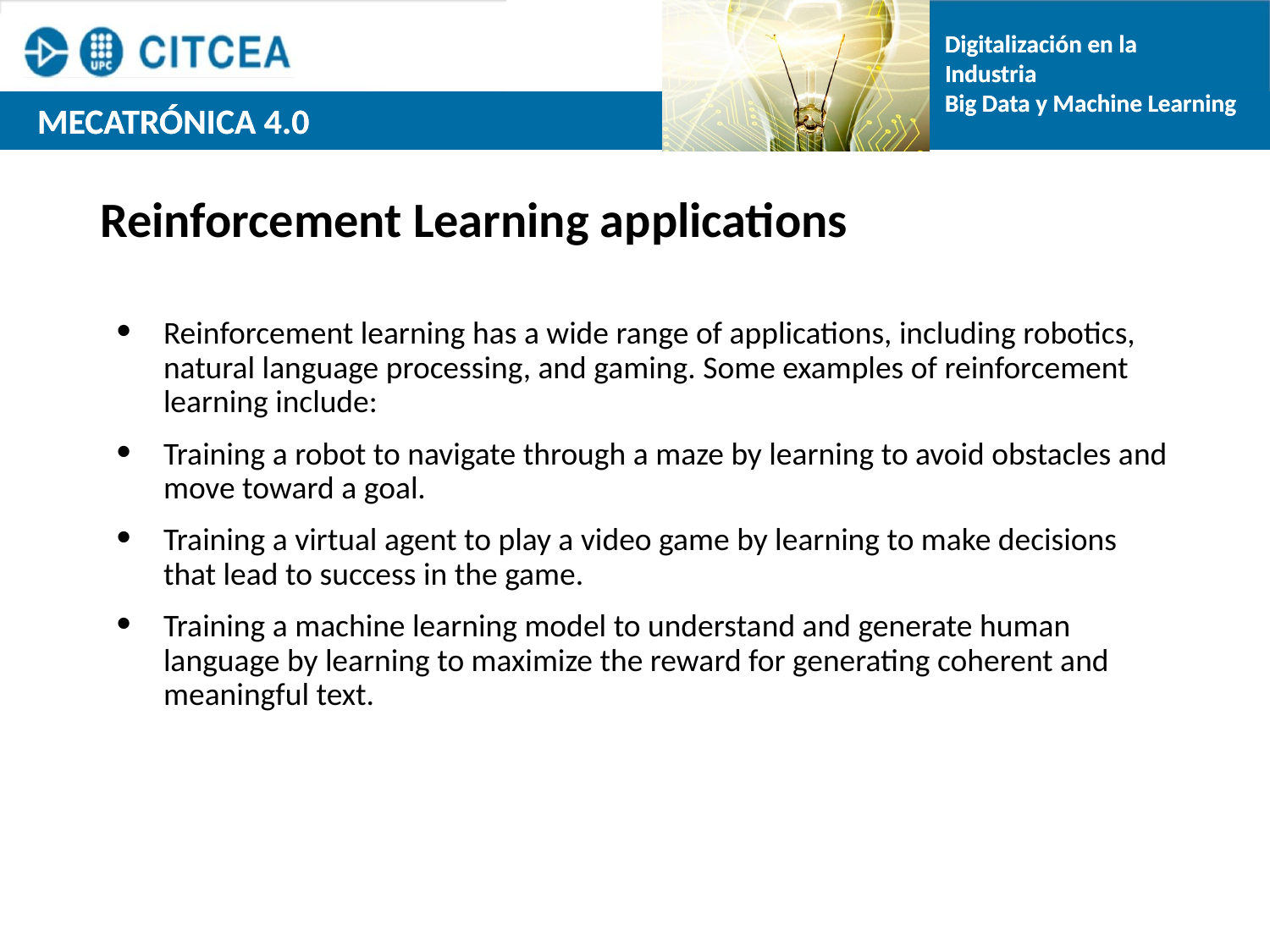

Reinforcement Learning applications

Reinforcement learning has a wide range of applications, including robotics, natural language processing, and gaming. Some examples of reinforcement learning include:
Training a robot to navigate through a maze by learning to avoid obstacles and move toward a goal.
Training a virtual agent to play a video game by learning to make decisions that lead to success in the game.
Training a machine learning model to understand and generate human language by learning to maximize the reward for generating coherent and meaningful text.